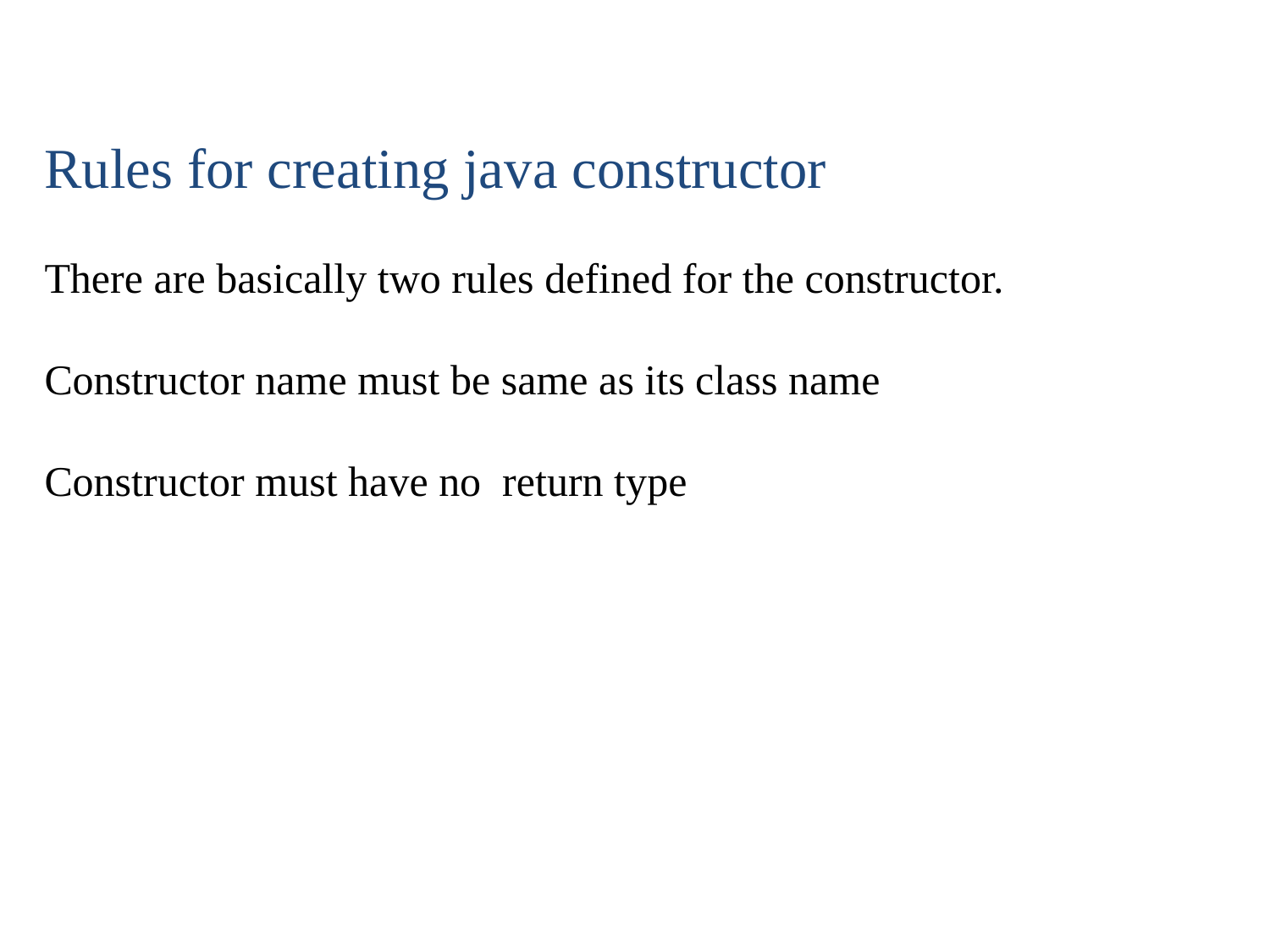

# Rules for creating java constructor There are basically two rules defined for the constructor. Constructor name must be same as its class name Constructor must have no  return type